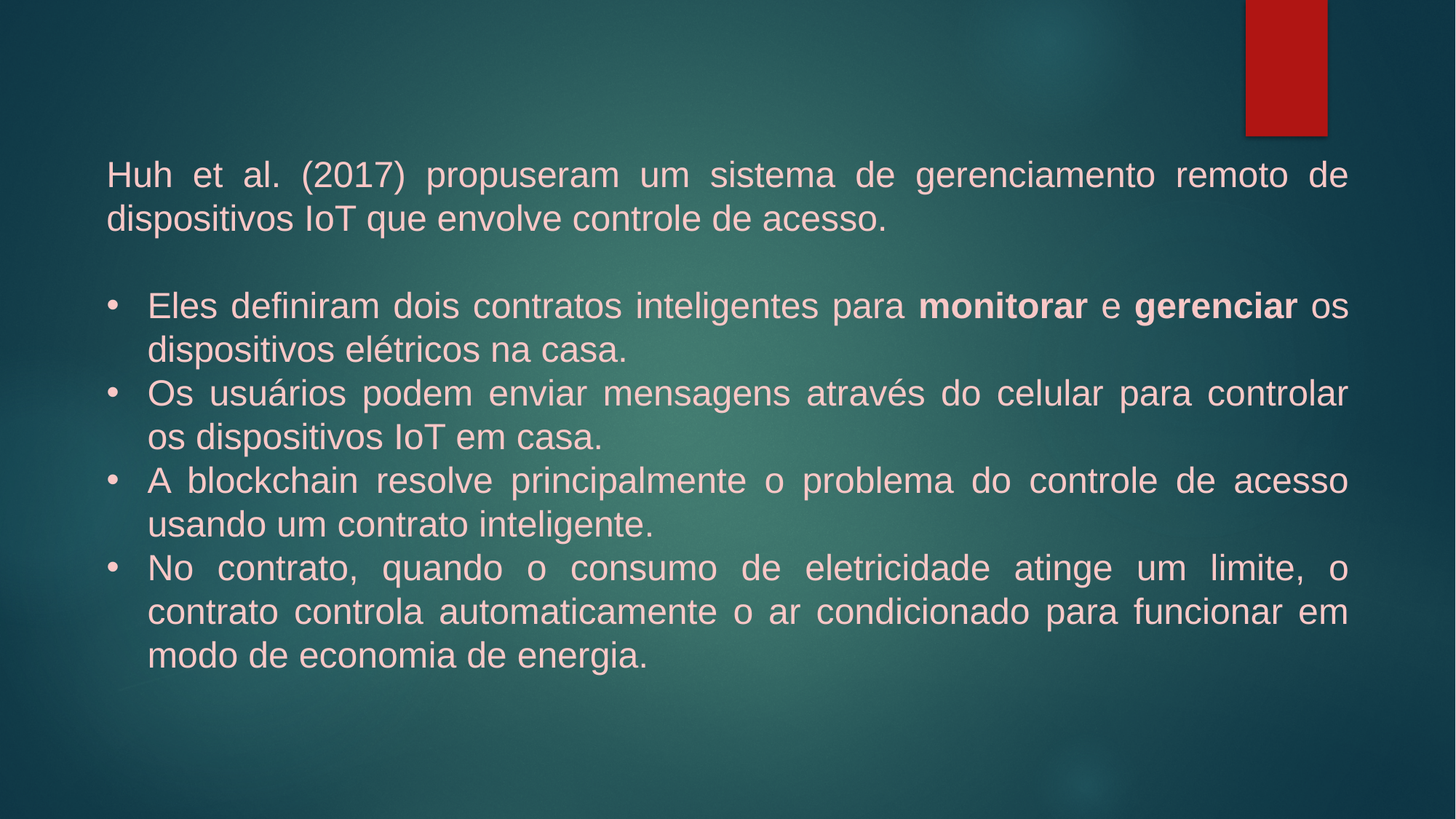

Huh et al. (2017) propuseram um sistema de gerenciamento remoto de dispositivos IoT que envolve controle de acesso.

Eles definiram dois contratos inteligentes para monitorar e gerenciar os dispositivos elétricos na casa.
Os usuários podem enviar mensagens através do celular para controlar os dispositivos IoT em casa.
A blockchain resolve principalmente o problema do controle de acesso usando um contrato inteligente.
No contrato, quando o consumo de eletricidade atinge um limite, o contrato controla automaticamente o ar condicionado para funcionar em modo de economia de energia.